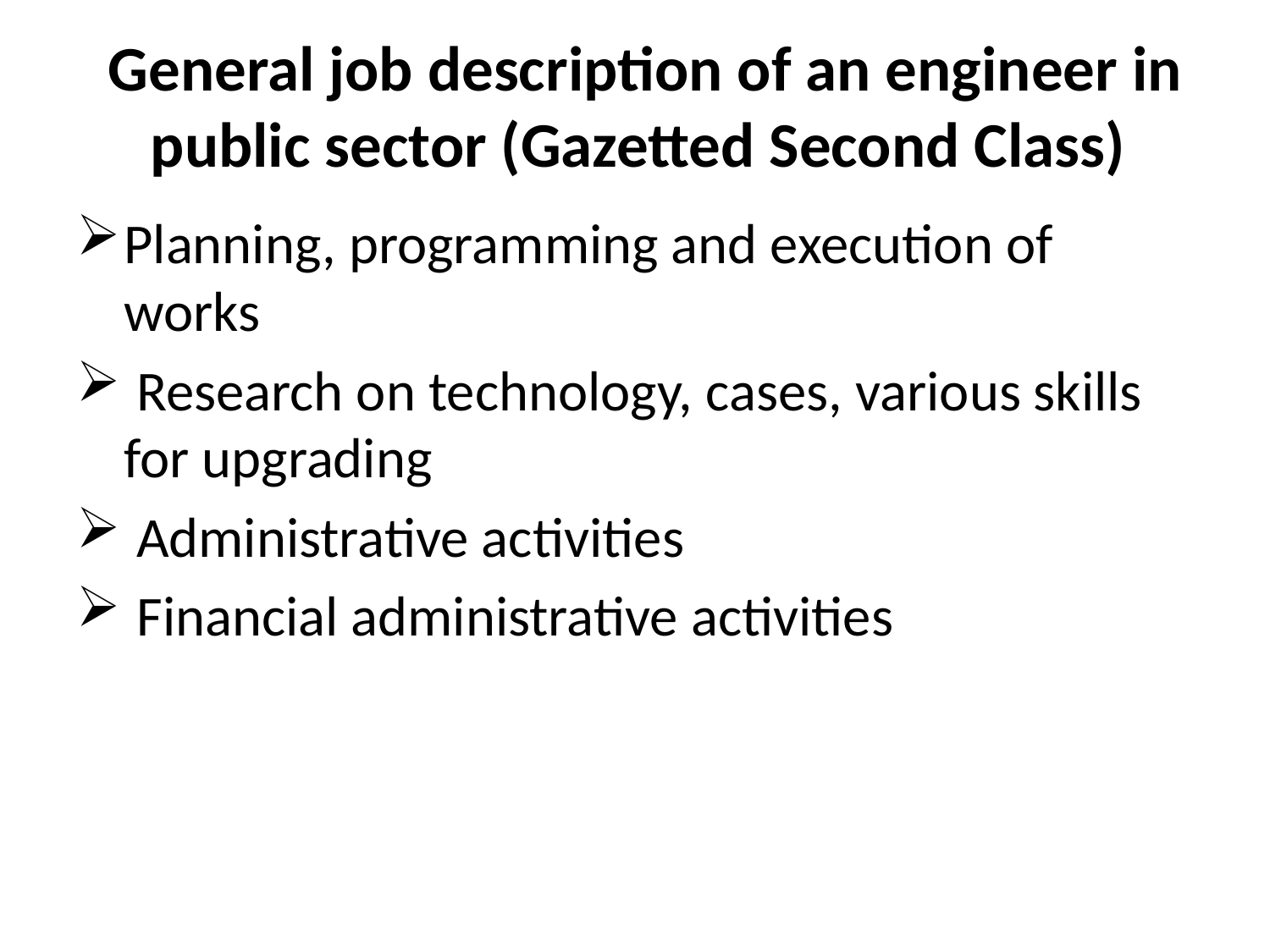

# General job description of an engineer in public sector (Gazetted Second Class)
Planning, programming and execution of works
 Research on technology, cases, various skills for upgrading
 Administrative activities
 Financial administrative activities